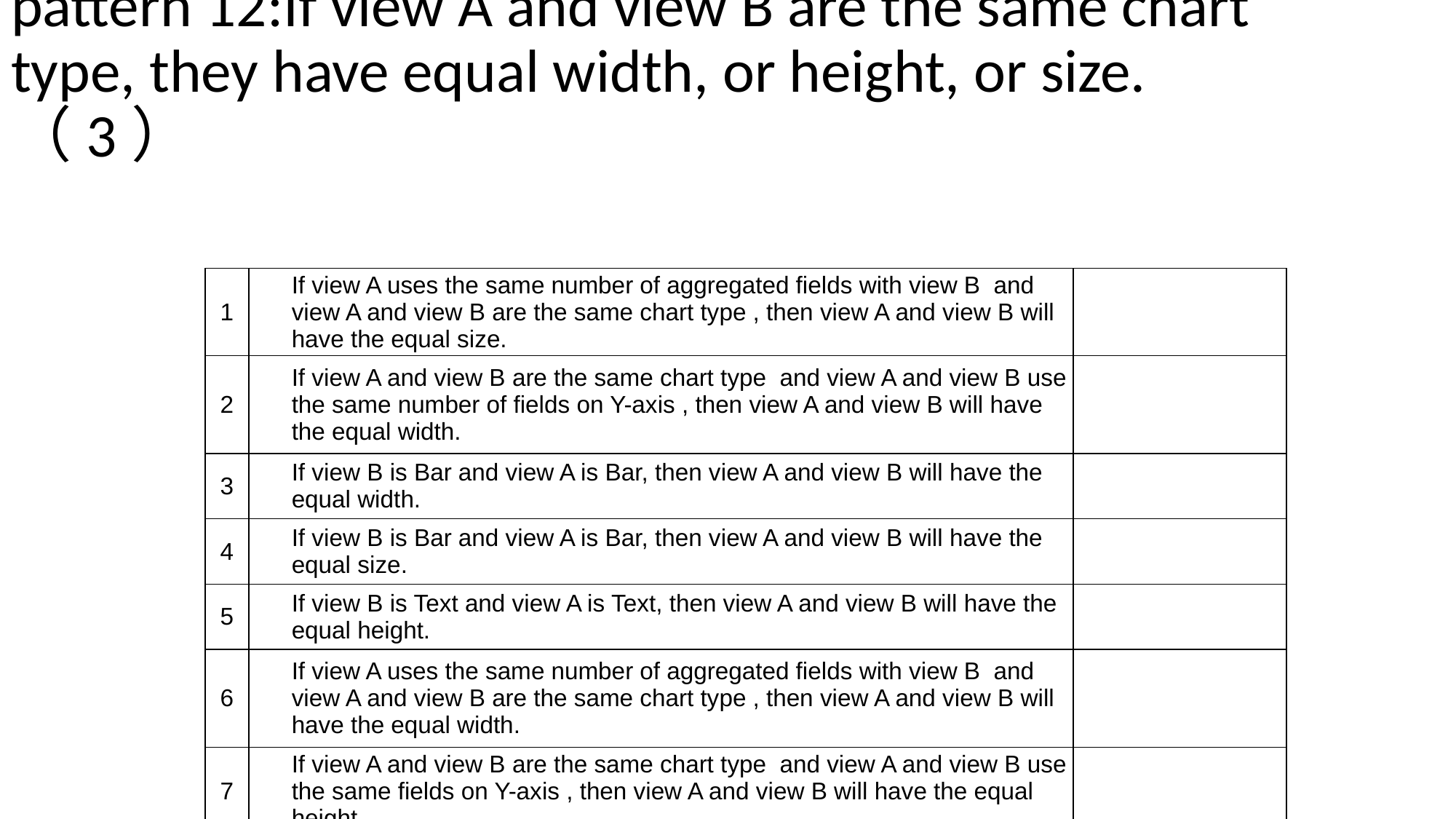

# pattern 12:If view A and view B are the same chart type, they have equal width, or height, or size. （3）
| 1 | If view A uses the same number of aggregated fields with view B and view A and view B are the same chart type , then view A and view B will have the equal size. |  |
| --- | --- | --- |
| 2 | If view A and view B are the same chart type and view A and view B use the same number of fields on Y-axis , then view A and view B will have the equal width. |  |
| 3 | If view B is Bar and view A is Bar, then view A and view B will have the equal width. |  |
| 4 | If view B is Bar and view A is Bar, then view A and view B will have the equal size. |  |
| 5 | If view B is Text and view A is Text, then view A and view B will have the equal height. |  |
| 6 | If view A uses the same number of aggregated fields with view B and view A and view B are the same chart type , then view A and view B will have the equal width. |  |
| 7 | If view A and view B are the same chart type and view A and view B use the same fields on Y-axis , then view A and view B will have the equal height. |  |